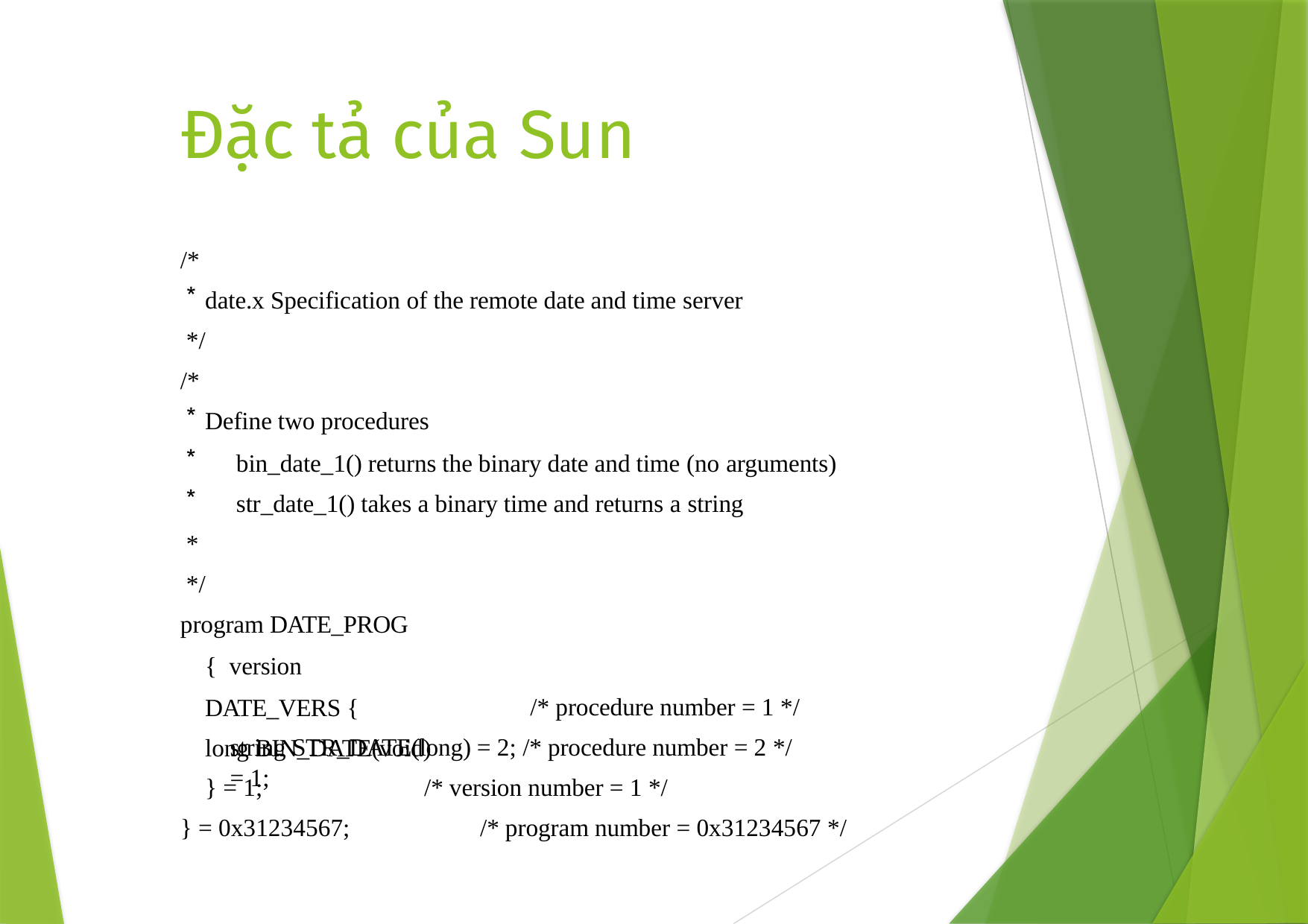

# Đặc tả của Sun
/*
date.x Specification of the remote date and time server
*/
/*
Define two procedures
bin_date_1() returns the binary date and time (no arguments)
str_date_1() takes a binary time and returns a string
*
*/
program DATE_PROG {  version DATE_VERS {
long BIN_DATE(void) = 1;
/* procedure number = 1 */
string STR_DATE(long) = 2; /* procedure number = 2 */
} = 1;
} = 0x31234567;
/* version number = 1 */
/* program number = 0x31234567 */